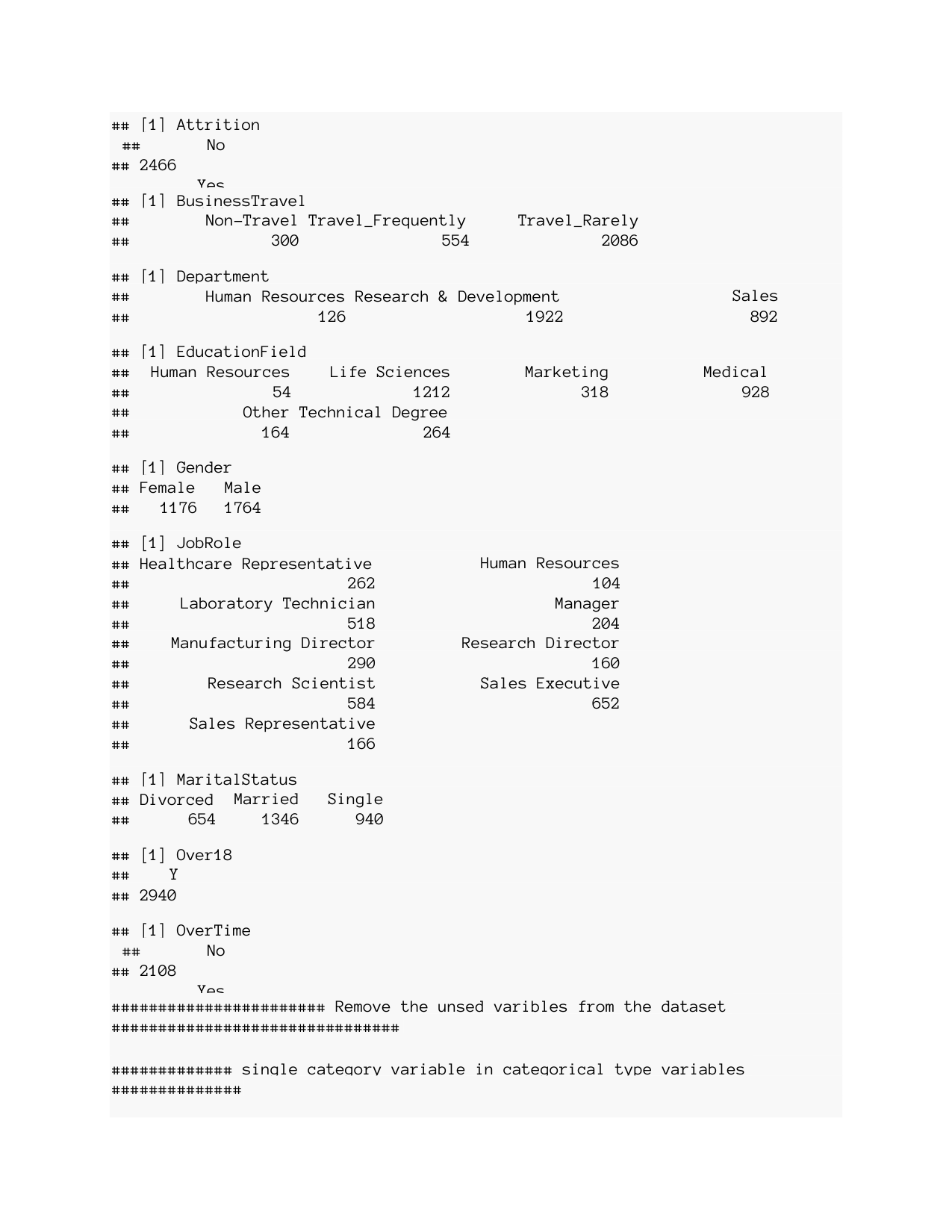

##  [1]  Attrition

##	No	Yes 474

##  2466

##  [1]  BusinessTravel

##
##
Non-Travel  Travel_Frequently
Travel_Rarely
2086

300	554

##  [1]  Department

##
##
Human  Resources  Research  &  Development
Sales
892

126	1922

##  [1]  EducationField

##	Human  Resources
##	54
##
##
Life  Sciences
1212
Marketing
318
Medical
928

Other  Technical  Degree

164	264

##  [1]  Gender

##  Female
Male 1764

##	1176

##  [1]  JobRole
##  Healthcare  Representative

Human  Resources
104
Manager
204
Research  Director
160
Sales  Executive
652

##
##
##
##
##
##
##
##
##
262
Laboratory  Technician
518
Manufacturing  Director
290
Research  Scientist
584
Sales  Representative
166

##  [1]  MaritalStatus

##  Divorced
Married
1346
Single
940

##	654

##  [1]  Over18
##	Y
##  2940
##  [1]  OverTime

##	No	Yes 832

##  2108

#######################  Remove  the  unsed  varibles  from  the  dataset
###############################

#############  single  category  variable  in  categorical  type  variables

##############